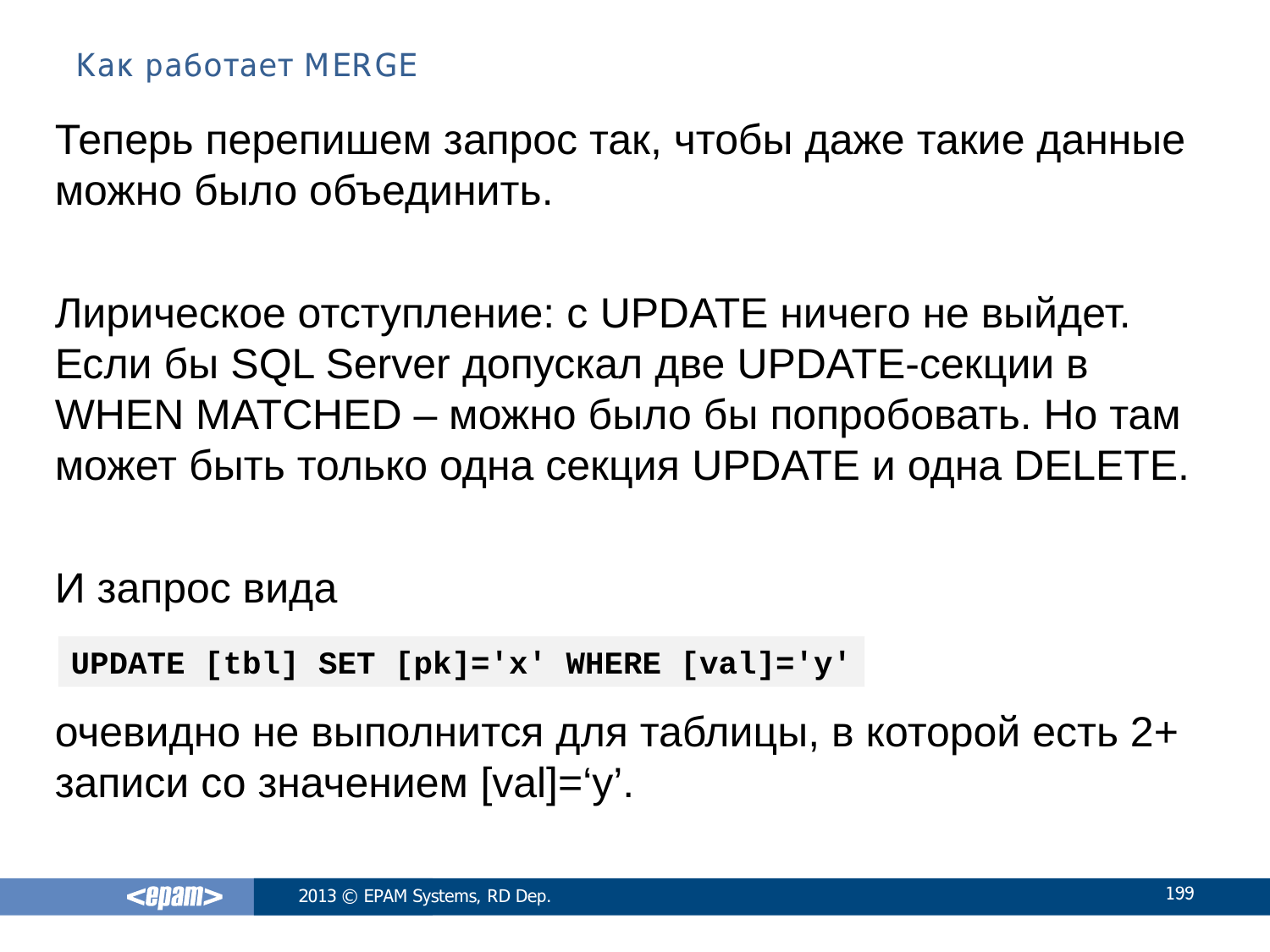

# Как работает MERGE
Теперь перепишем запрос так, чтобы даже такие данные можно было объединить.

Лирическое отступление: с UPDATE ничего не выйдет. Если бы SQL Server допускал две UPDATE-секции в WHEN MATCHED – можно было бы попробовать. Но там может быть только одна секция UPDATE и одна DELETE.

И запрос вида
UPDATE [tbl] SET [pk]='x' WHERE [val]='y'
очевидно не выполнится для таблицы, в которой есть 2+ записи со значением [val]=‘y’.
199
2013 © EPAM Systems, RD Dep.